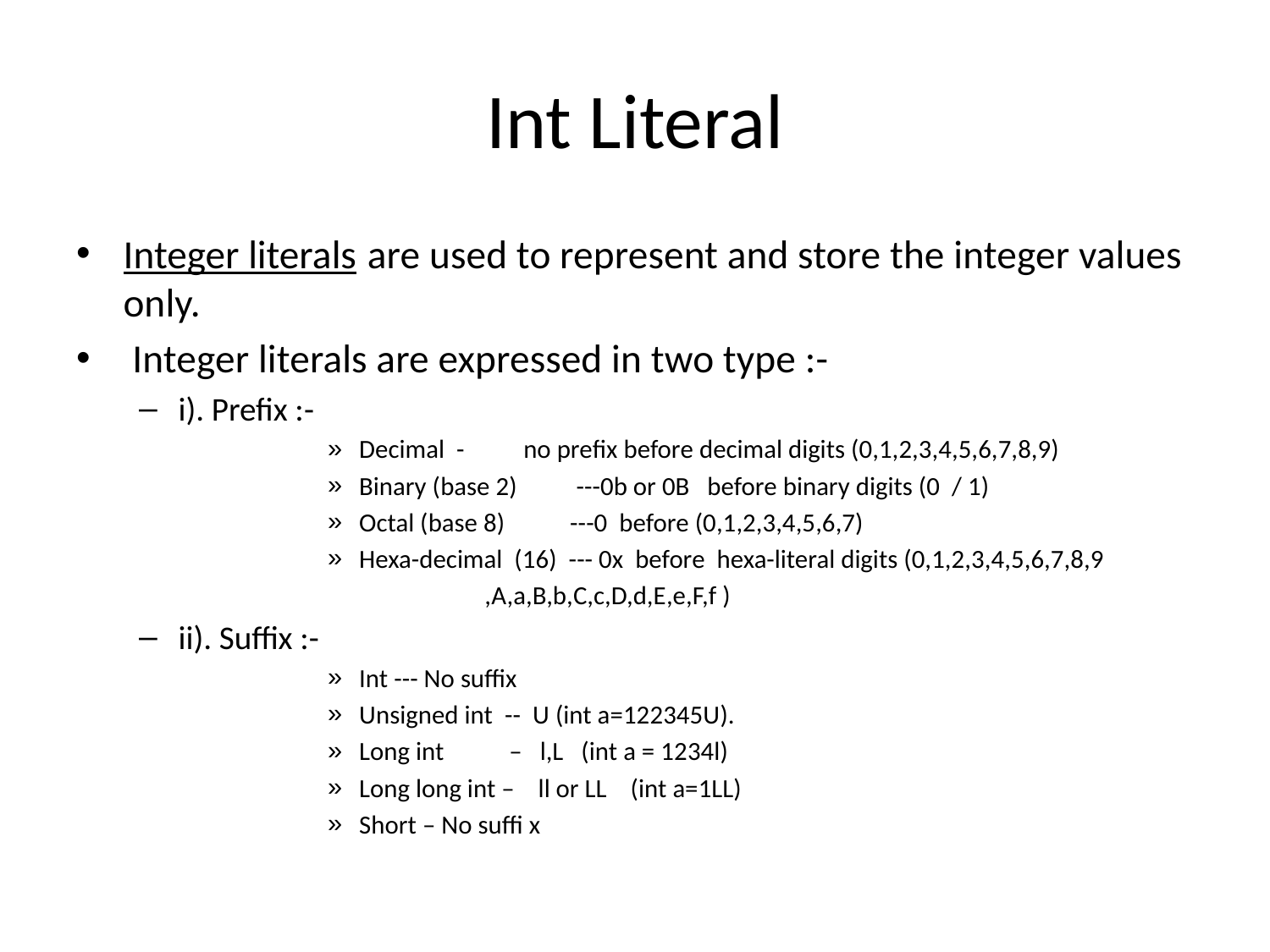

# Int Literal
Integer literals are used to represent and store the integer values only.
 Integer literals are expressed in two type :-
i). Prefix :-
Decimal  -          no prefix before decimal digits (0,1,2,3,4,5,6,7,8,9)
Binary (base 2)          ---0b or 0B   before binary digits (0  / 1)
Octal (base 8)           ---0  before (0,1,2,3,4,5,6,7)
Hexa-decimal  (16)  --- 0x  before  hexa-literal digits (0,1,2,3,4,5,6,7,8,9
		,A,a,B,b,C,c,D,d,E,e,F,f )
ii). Suffix :-
Int --- No suffix
Unsigned int  --  U (int a=122345U).
Long int           –   l,L   (int a = 1234l)
Long long int –    ll or LL    (int a=1LL)
Short – No suffi x